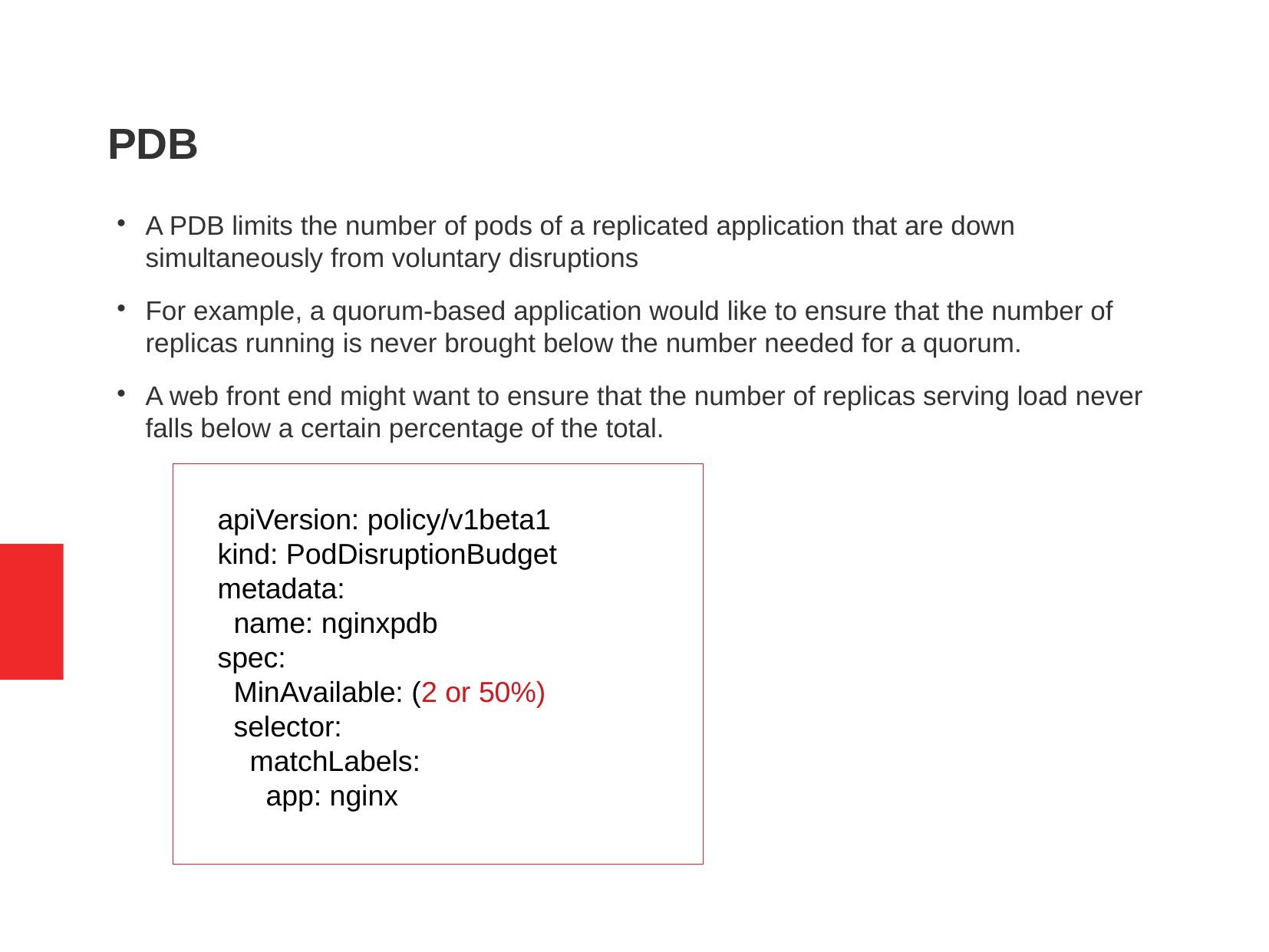

PDB
A PDB limits the number of pods of a replicated application that are down simultaneously from voluntary disruptions
For example, a quorum-based application would like to ensure that the number of replicas running is never brought below the number needed for a quorum.
A web front end might want to ensure that the number of replicas serving load never falls below a certain percentage of the total.

apiVersion: policy/v1beta1
kind: PodDisruptionBudget
metadata:
  name: nginxpdb
spec:
  MinAvailable: (2 or 50%)
  selector:
    matchLabels:
      app: nginx